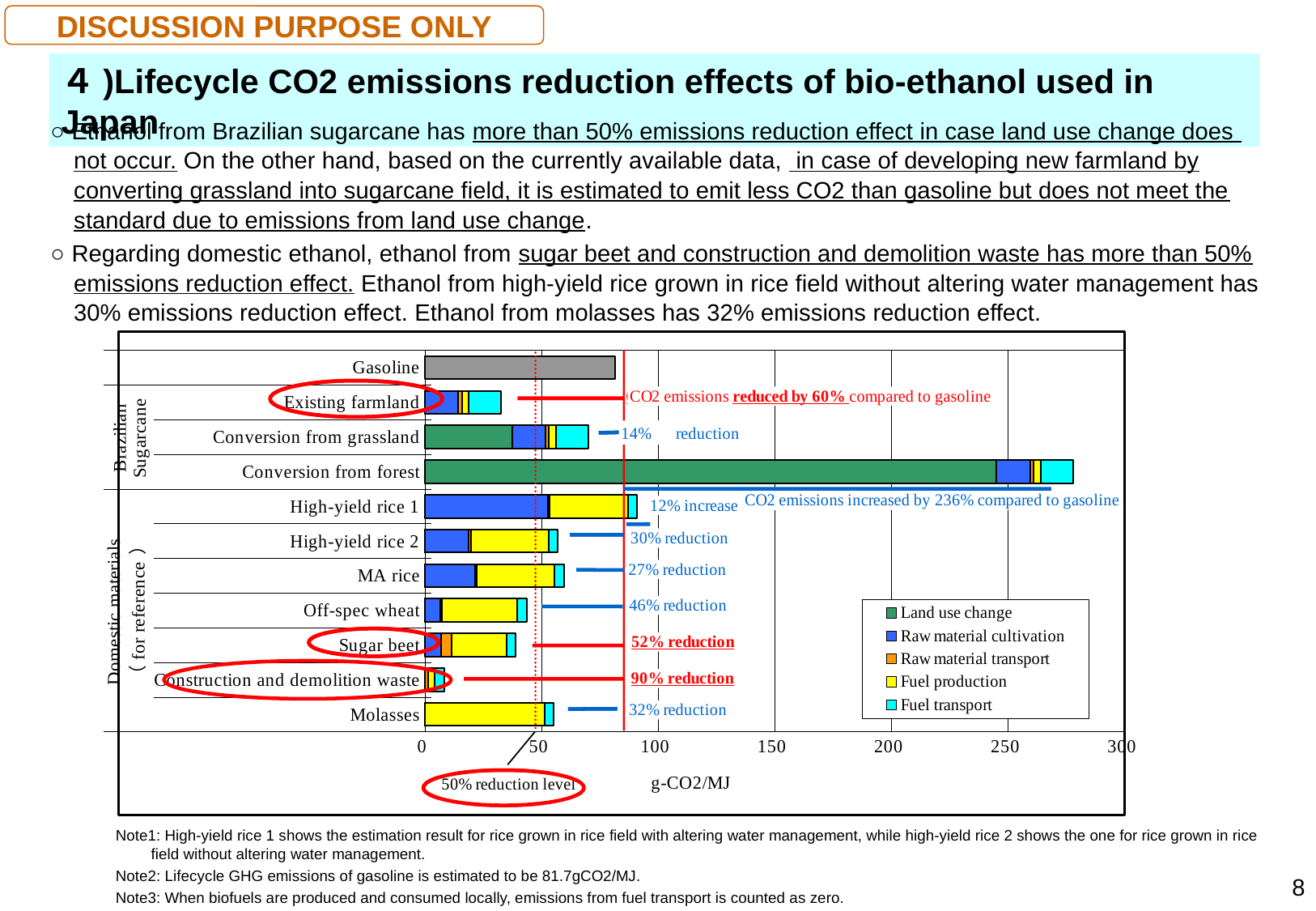

DISCUSSION PURPOSE ONLY
４)Lifecycle CO2 emissions reduction effects of bio-ethanol used in Japan
○ Ethanol from Brazilian sugarcane has more than 50% emissions reduction effect in case land use change does  not occur. On the other hand, based on the currently available data,  in case of developing new farmland by converting grassland into sugarcane field, it is estimated to emit less CO2 than gasoline but does not meet the standard due to emissions from land use change.
○ Regarding domestic ethanol, ethanol from sugar beet and construction and demolition waste has more than 50% emissions reduction effect. Ethanol from high-yield rice grown in rice field without altering water management has 30% emissions reduction effect. Ethanol from molasses has 32% emissions reduction effect.

### Chart

| Category | Land use change | Raw material cultivation | Raw material transport | Fuel production | Fuel transport |
|---|---|---|---|---|---|
| Molasses | 0.0 | 0.0 | 0.0 | 51.4 | 4.0 |
| Construction and demolition waste | 0.0 | 0.0 | 1.4 | 2.9 | 4.0 |
| Sugar beet | 0.0 | 6.9 | 4.7 | 23.5 | 4.0 |
| Off-spec wheat | 0.0 | 6.7 | 0.8 | 32.2 | 4.0 |
| MA rice | 0.0 | 21.5 | 0.8 | 33.4 | 4.0 |
| High-yield rice 2 | 0.0 | 18.9 | 0.8 | 33.4 | 4.0 |
| High-yield rice 1 | 0.0 | 52.8 | 0.8 | 33.4 | 4.0 |
| Conversion from forest | 245.0 | 14.4 | 1.5 | 3.0 | 13.9 |
| Conversion from grassland | 37.4 | 14.4 | 1.5 | 3.0 | 13.9 |
| Existing farmland | 0.0 | 14.4 | 1.5 | 3.0 | 13.9 |
| Gasoline | 81.7 | None | None | None | None |
Note1: High-yield rice 1 shows the estimation result for rice grown in rice field with altering water management, while high-yield rice 2 shows the one for rice grown in rice field without altering water management.
Note2: Lifecycle GHG emissions of gasoline is estimated to be 81.7gCO2/MJ.
Note3: When biofuels are produced and consumed locally, emissions from fuel transport is counted as zero.
8